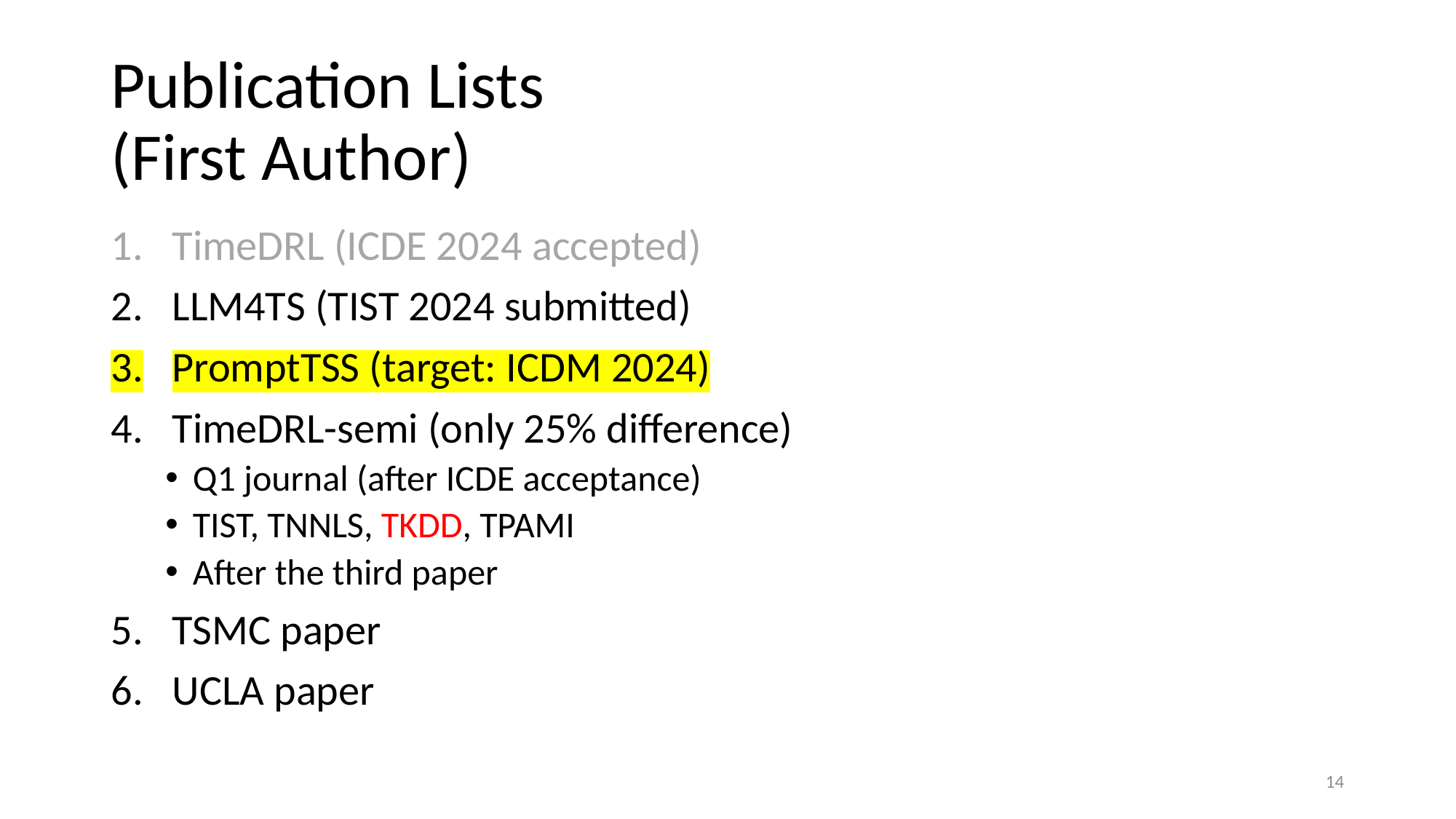

# Publication Lists (First Author)
TimeDRL (ICDE 2024 accepted)
LLM4TS (TIST 2024 submitted)
PromptTSS (target: ICDM 2024)
TimeDRL-semi (only 25% difference)
Q1 journal (after ICDE acceptance)
TIST, TNNLS, TKDD, TPAMI
After the third paper
TSMC paper
UCLA paper
14